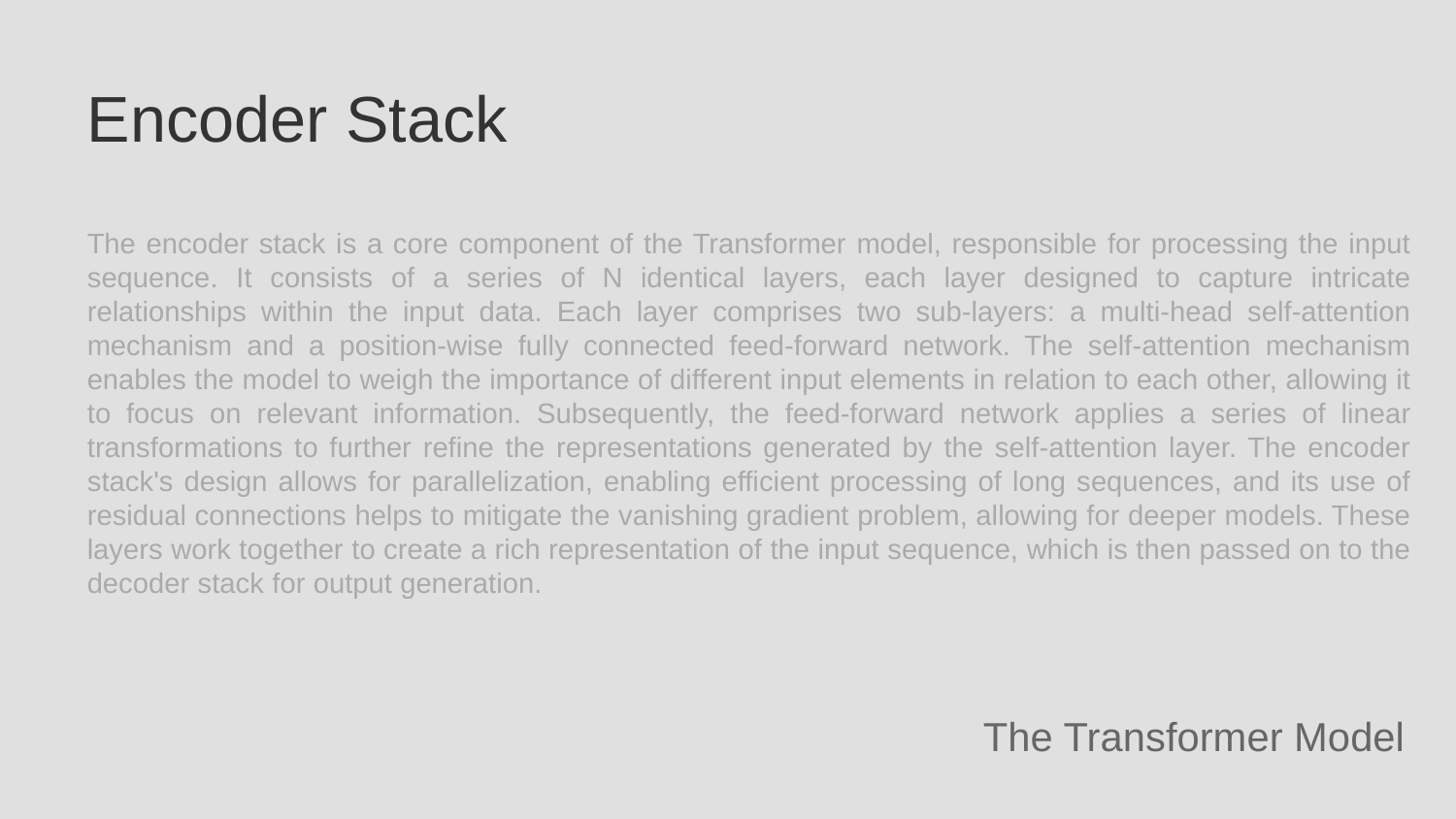

Encoder Stack
The encoder stack is a core component of the Transformer model, responsible for processing the input sequence. It consists of a series of N identical layers, each layer designed to capture intricate relationships within the input data. Each layer comprises two sub-layers: a multi-head self-attention mechanism and a position-wise fully connected feed-forward network. The self-attention mechanism enables the model to weigh the importance of different input elements in relation to each other, allowing it to focus on relevant information. Subsequently, the feed-forward network applies a series of linear transformations to further refine the representations generated by the self-attention layer. The encoder stack's design allows for parallelization, enabling efficient processing of long sequences, and its use of residual connections helps to mitigate the vanishing gradient problem, allowing for deeper models. These layers work together to create a rich representation of the input sequence, which is then passed on to the decoder stack for output generation.
The Transformer Model